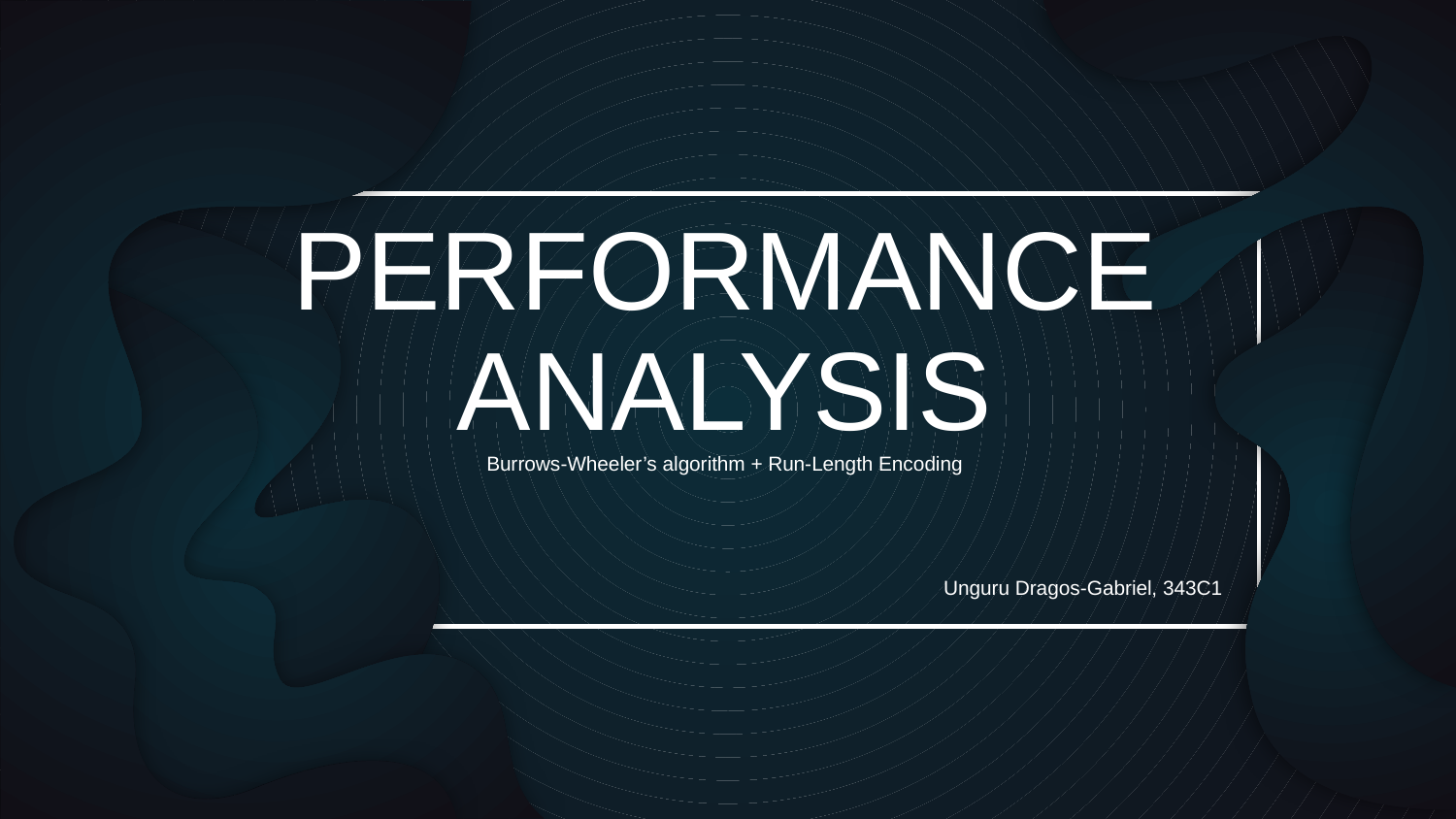

# PERFORMANCE ANALYSIS
Burrows-Wheeler’s algorithm + Run-Length Encoding
Unguru Dragos-Gabriel, 343C1